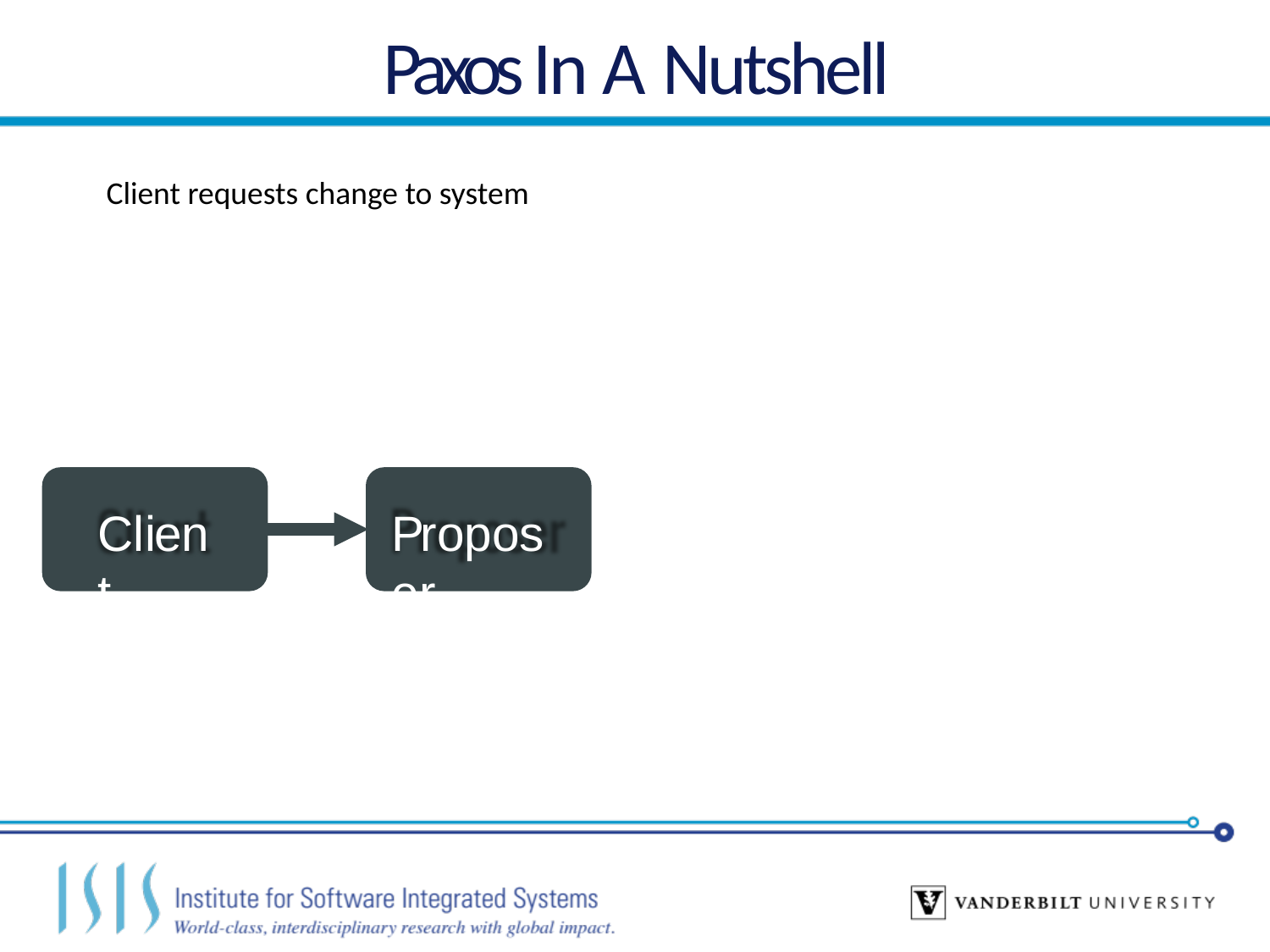

# Paxos In A Nutshell
Client requests change to system

Client
Proposer